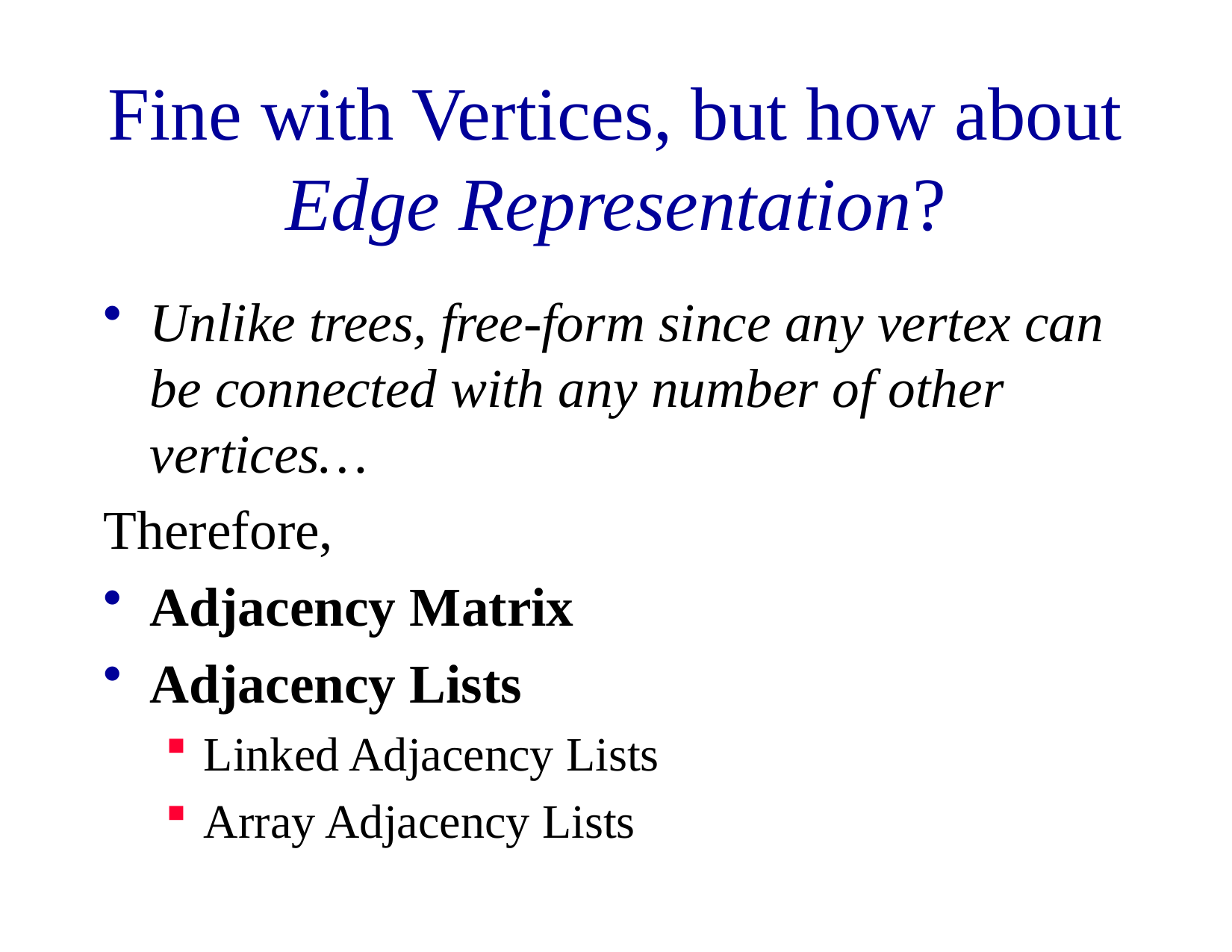

# Fine with Vertices, but how about Edge Representation?
Unlike trees, free-form since any vertex can be connected with any number of other vertices…
Therefore,
Adjacency Matrix
Adjacency Lists
Linked Adjacency Lists
Array Adjacency Lists